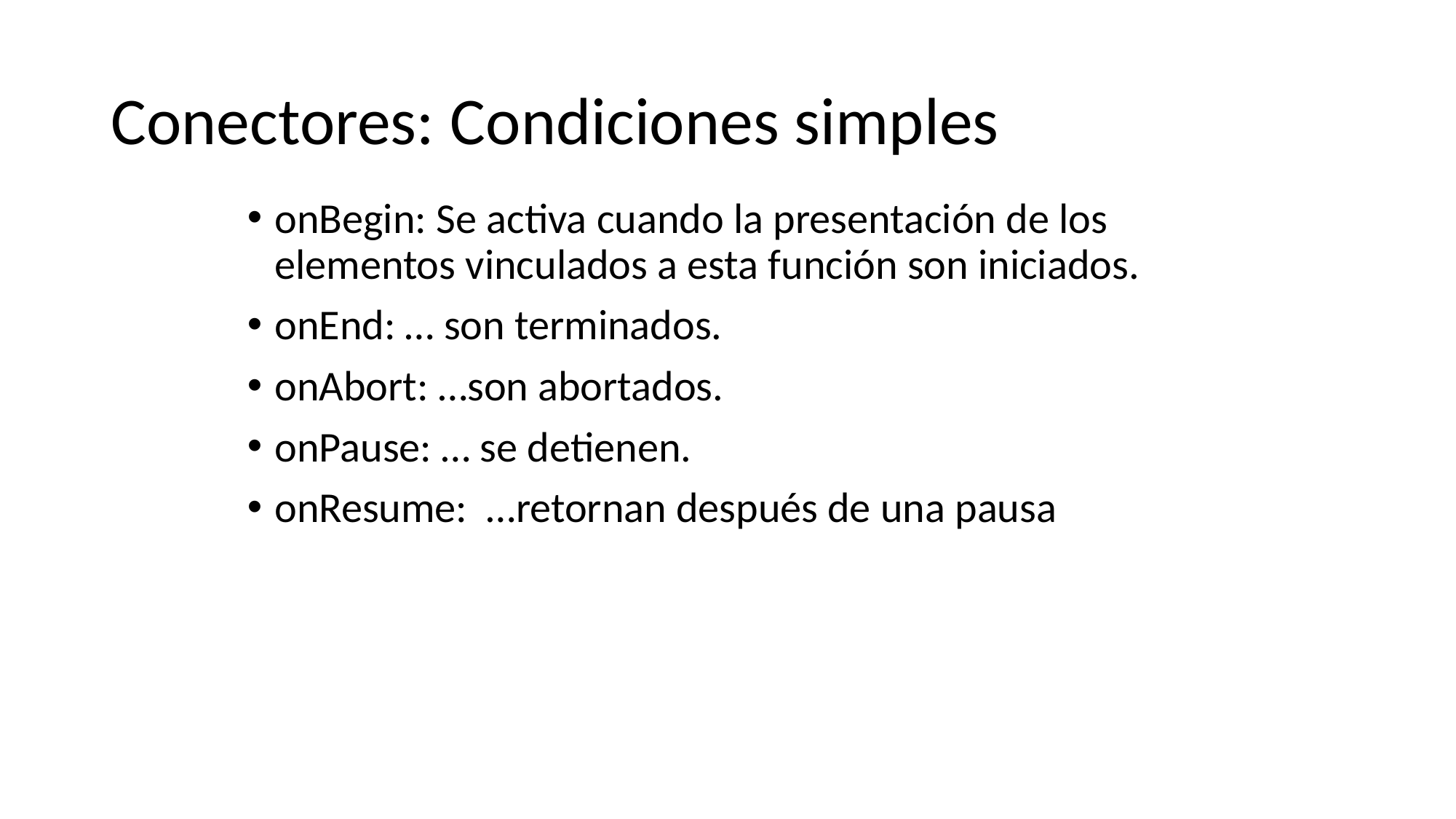

# Conectores: Condiciones simples
onBegin: Se activa cuando la presentación de los elementos vinculados a esta función son iniciados.
onEnd: … son terminados.
onAbort: …son abortados.
onPause: … se detienen.
onResume:  …retornan después de una pausa